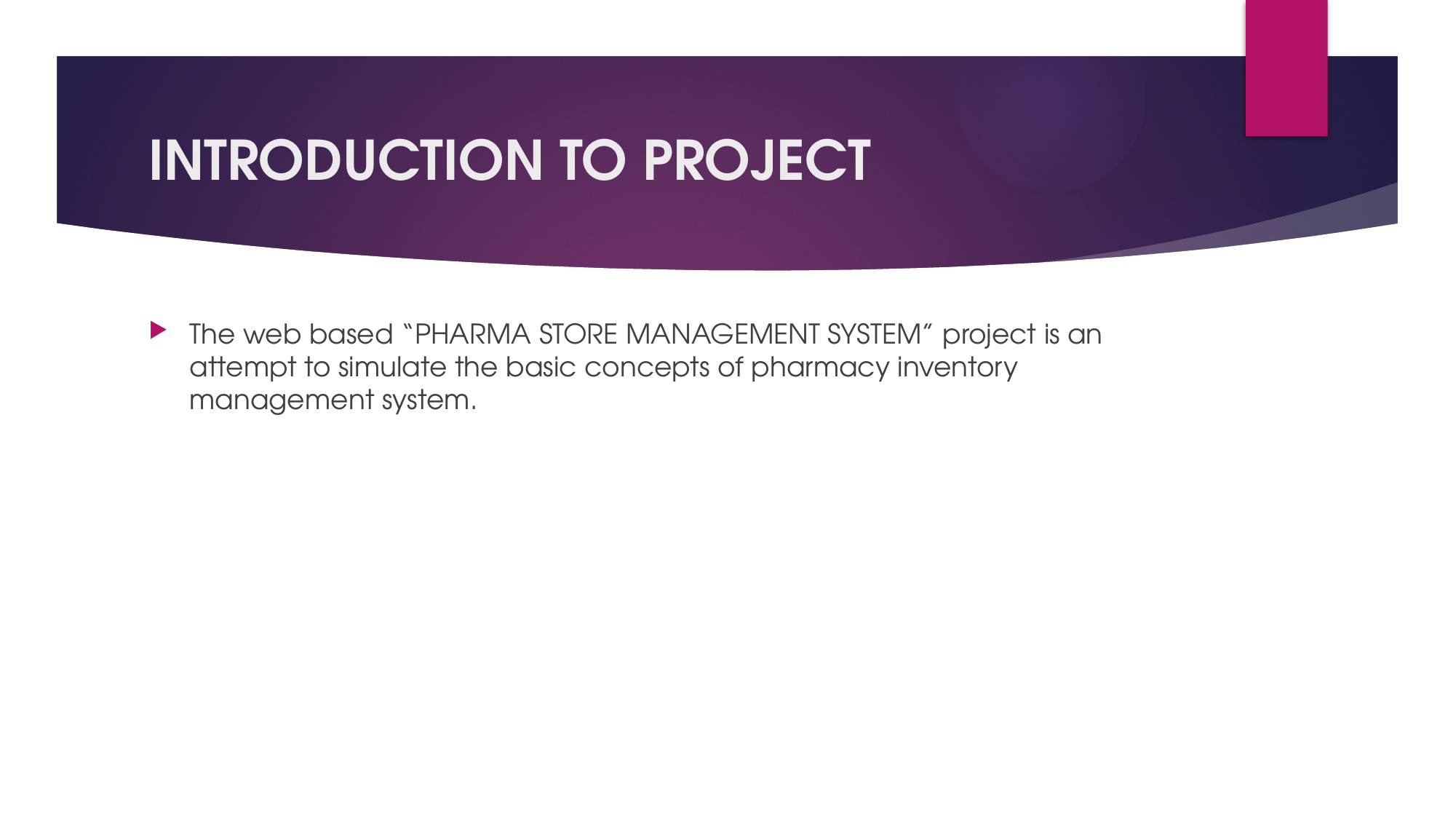

# INTRODUCTION TO PROJECT
The web based “PHARMA STORE MANAGEMENT SYSTEM” project is an attempt to simulate the basic concepts of pharmacy inventory management system.